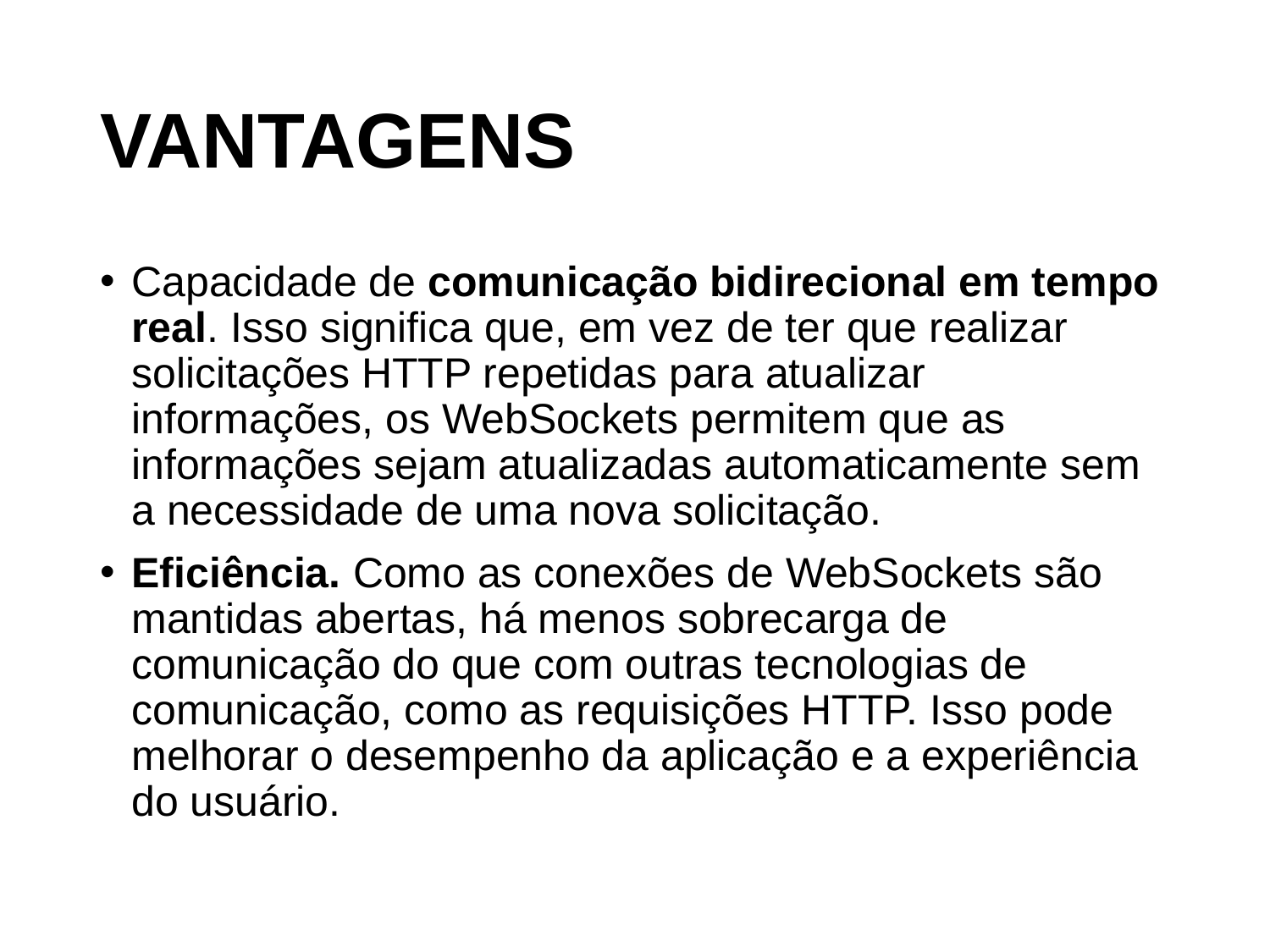

# VANTAGENS
Capacidade de comunicação bidirecional em tempo real. Isso significa que, em vez de ter que realizar solicitações HTTP repetidas para atualizar informações, os WebSockets permitem que as informações sejam atualizadas automaticamente sem a necessidade de uma nova solicitação.
Eficiência. Como as conexões de WebSockets são mantidas abertas, há menos sobrecarga de comunicação do que com outras tecnologias de comunicação, como as requisições HTTP. Isso pode melhorar o desempenho da aplicação e a experiência do usuário.